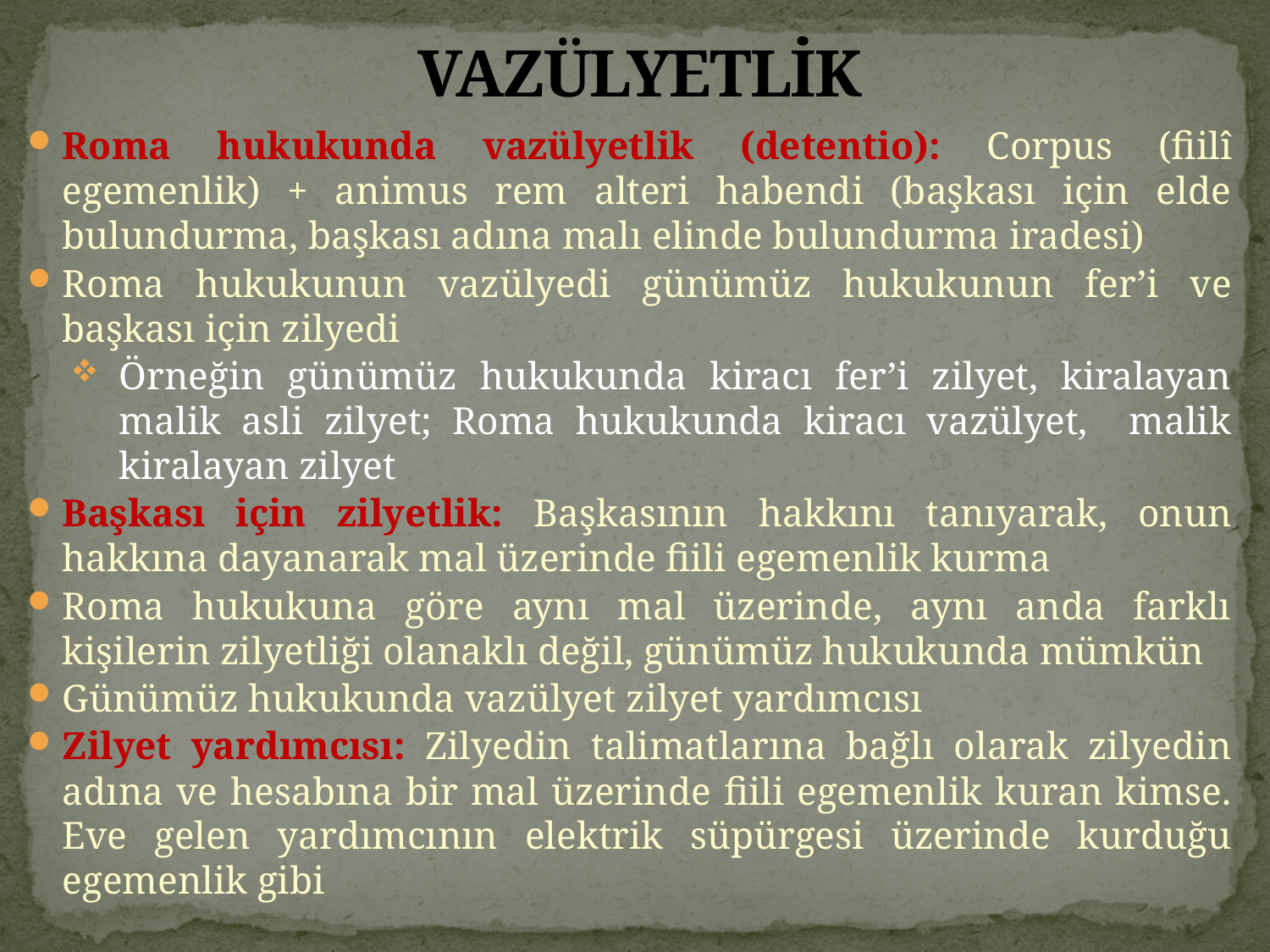

# VAZÜLYETLİK
Roma hukukunda vazülyetlik (detentio): Corpus (fiilî egemenlik) + animus rem alteri habendi (başkası için elde bulundurma, başkası adına malı elinde bulundurma iradesi)
Roma hukukunun vazülyedi günümüz hukukunun fer’i ve başkası için zilyedi
Örneğin günümüz hukukunda kiracı fer’i zilyet, kiralayan malik asli zilyet; Roma hukukunda kiracı vazülyet,  malik kiralayan zilyet
Başkası için zilyetlik: Başkasının hakkını tanıyarak, onun hakkına dayanarak mal üzerinde fiili egemenlik kurma
Roma hukukuna göre aynı mal üzerinde, aynı anda farklı kişilerin zilyetliği olanaklı değil, günümüz hukukunda mümkün
Günümüz hukukunda vazülyet zilyet yardımcısı
Zilyet yardımcısı: Zilyedin talimatlarına bağlı olarak zilyedin adına ve hesabına bir mal üzerinde fiili egemenlik kuran kimse. Eve gelen yardımcının elektrik süpürgesi üzerinde kurduğu egemenlik gibi